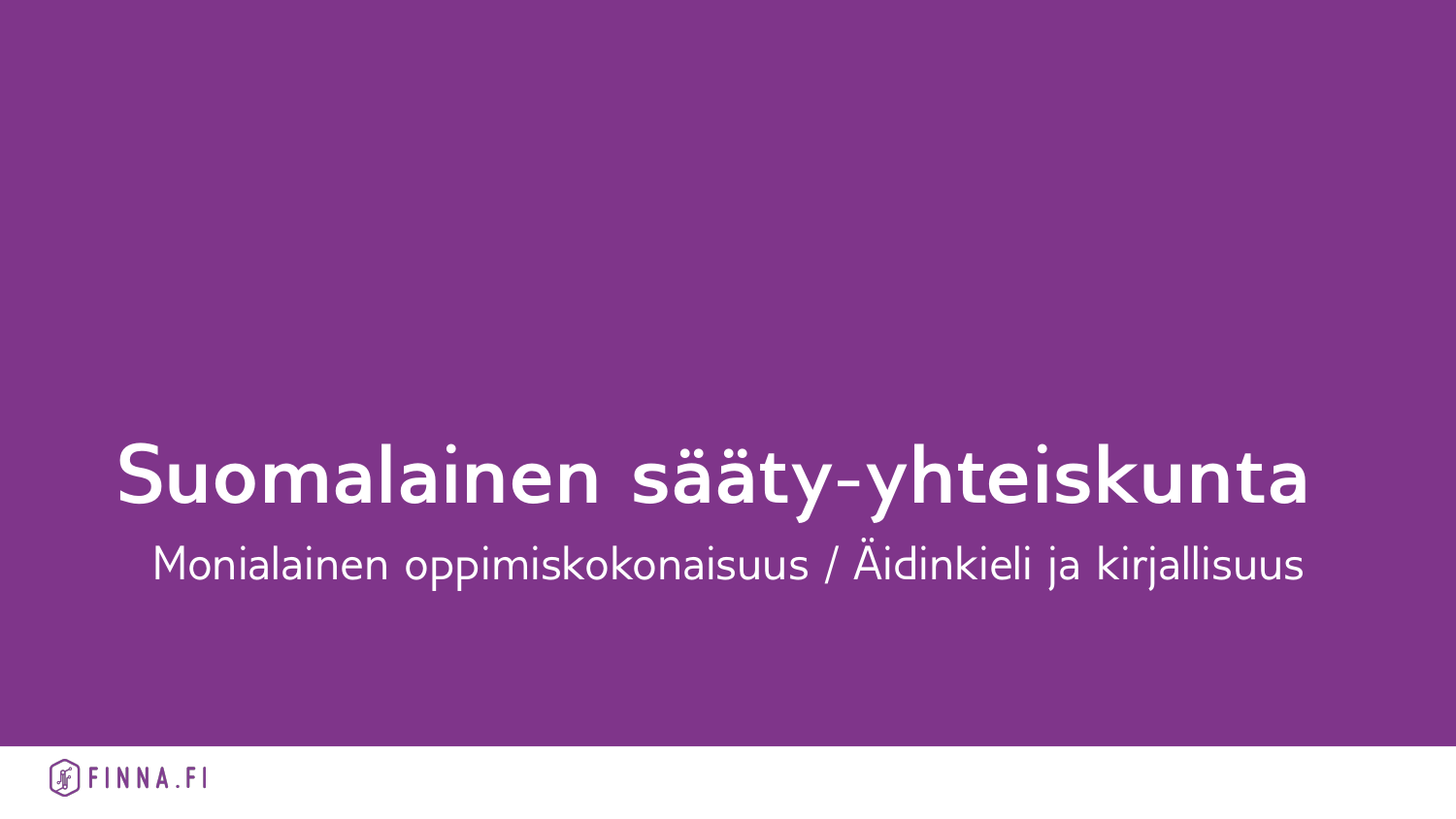

# Suomalainen sääty-yhteiskunta
Monialainen oppimiskokonaisuus / Äidinkieli ja kirjallisuus